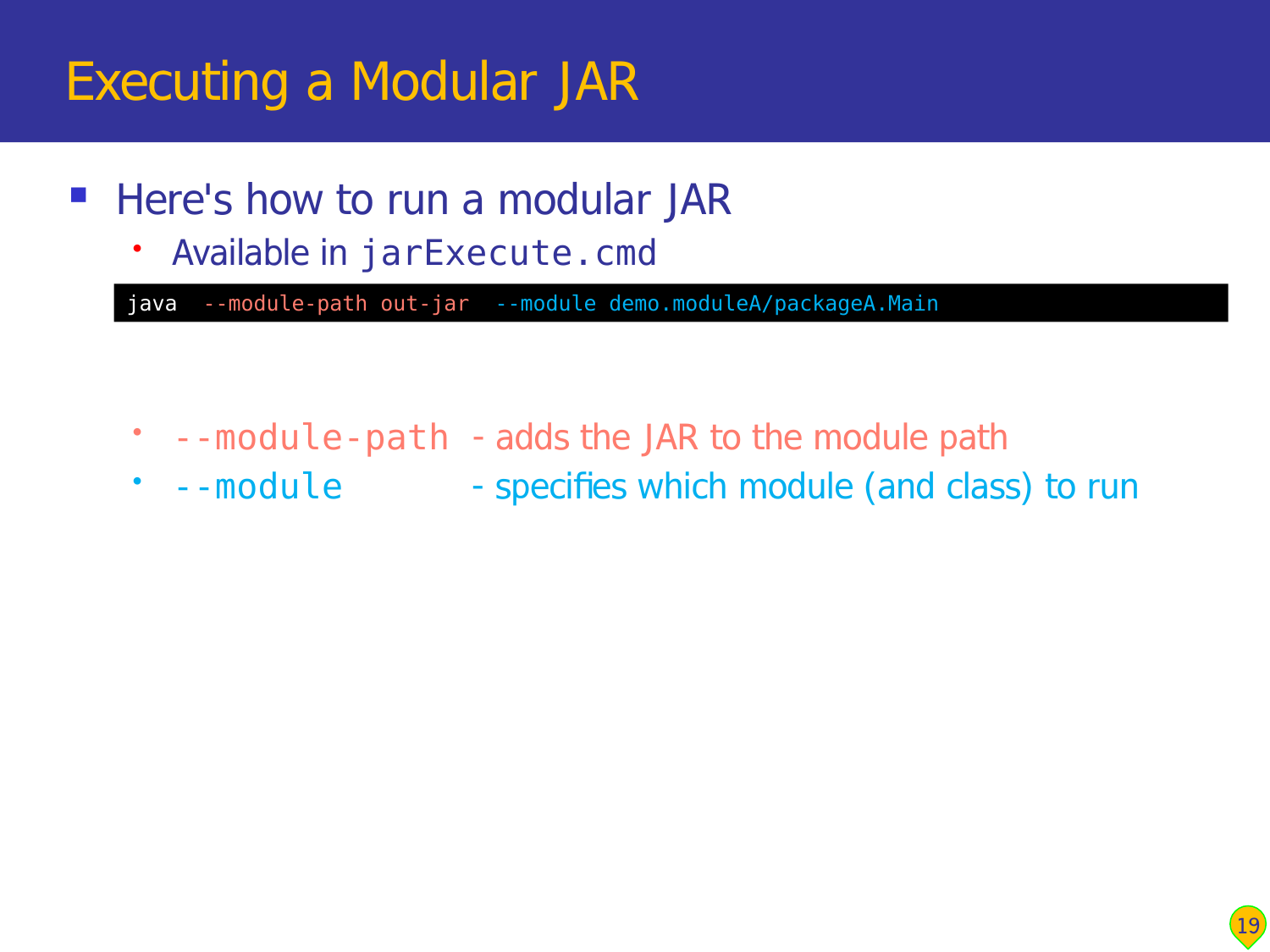

# Executing a Modular JAR
Here's how to run a modular JAR
Available in jarExecute.cmd

--module-path  - adds the JAR to the module path
--module      - specifies which module (and class) to run

java  --module-path out-jar  --module demo.moduleA/packageA.Main
19